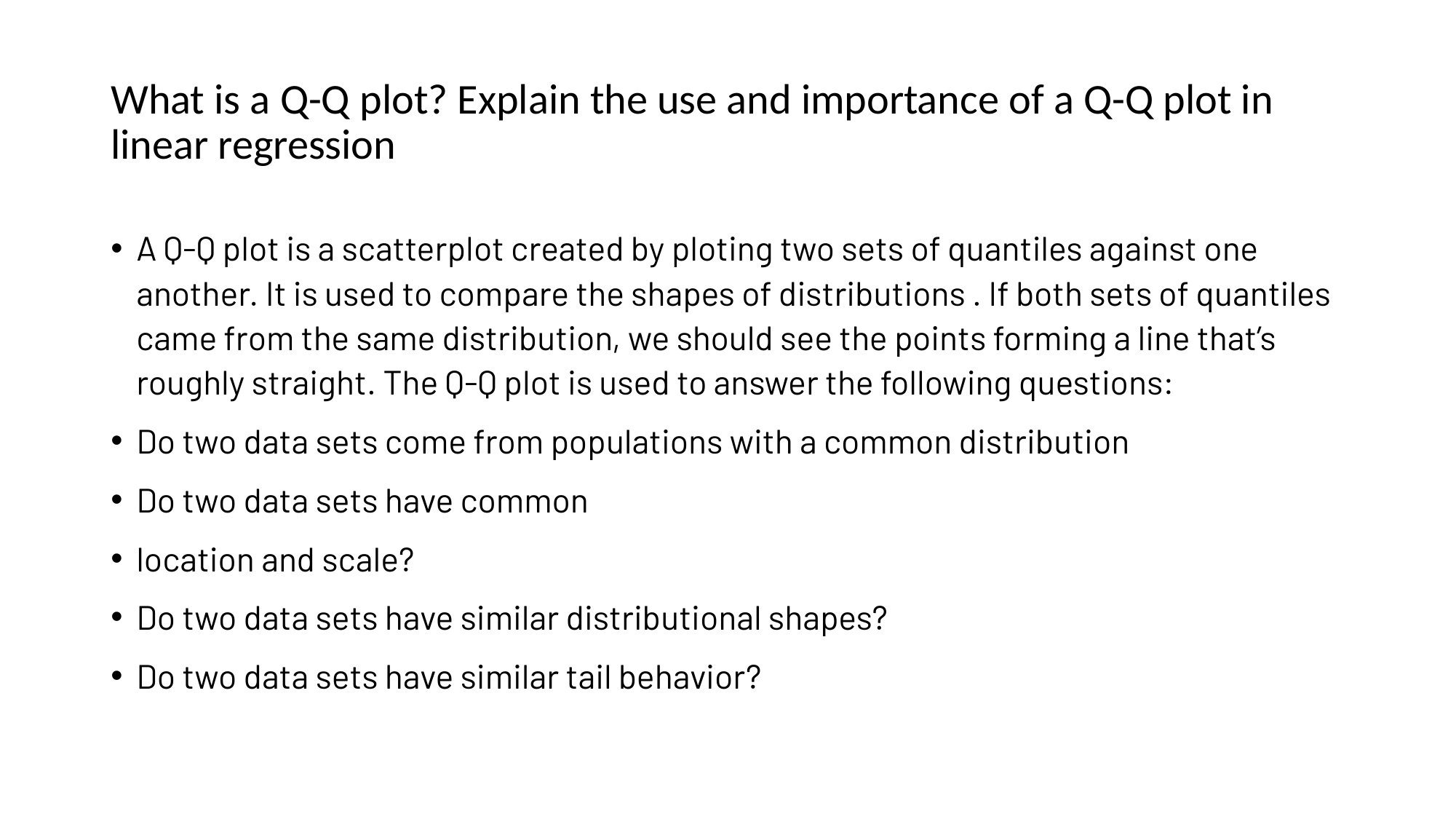

# What is a Q-Q plot? Explain the use and importance of a Q-Q plot in linear regression
A Q-Q plot is a scatterplot created by ploting two sets of quantiles against one another. It is used to compare the shapes of distributions . If both sets of quantiles came from the same distribution, we should see the points forming a line that’s roughly straight. The Q-Q plot is used to answer the following questions:
Do two data sets come from populations with a common distribution
Do two data sets have common
location and scale?
Do two data sets have similar distributional shapes?
Do two data sets have similar tail behavior?